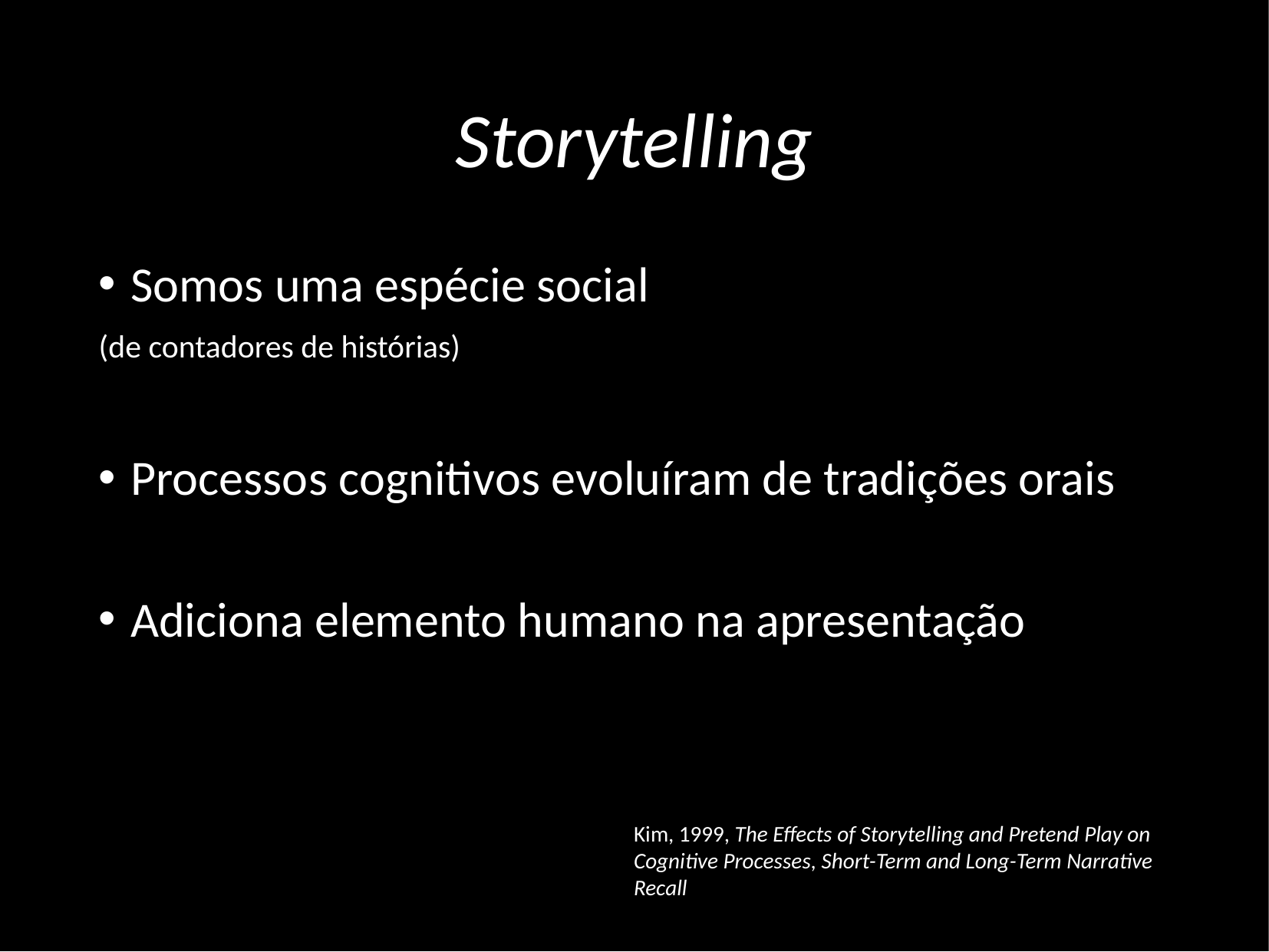

# Storytelling
Somos uma espécie social
(de contadores de histórias)

Processos cognitivos evoluíram de tradições orais

Adiciona elemento humano na apresentação
Kim, 1999, The Effects of Storytelling and Pretend Play on Cognitive Processes, Short-Term and Long-Term Narrative Recall